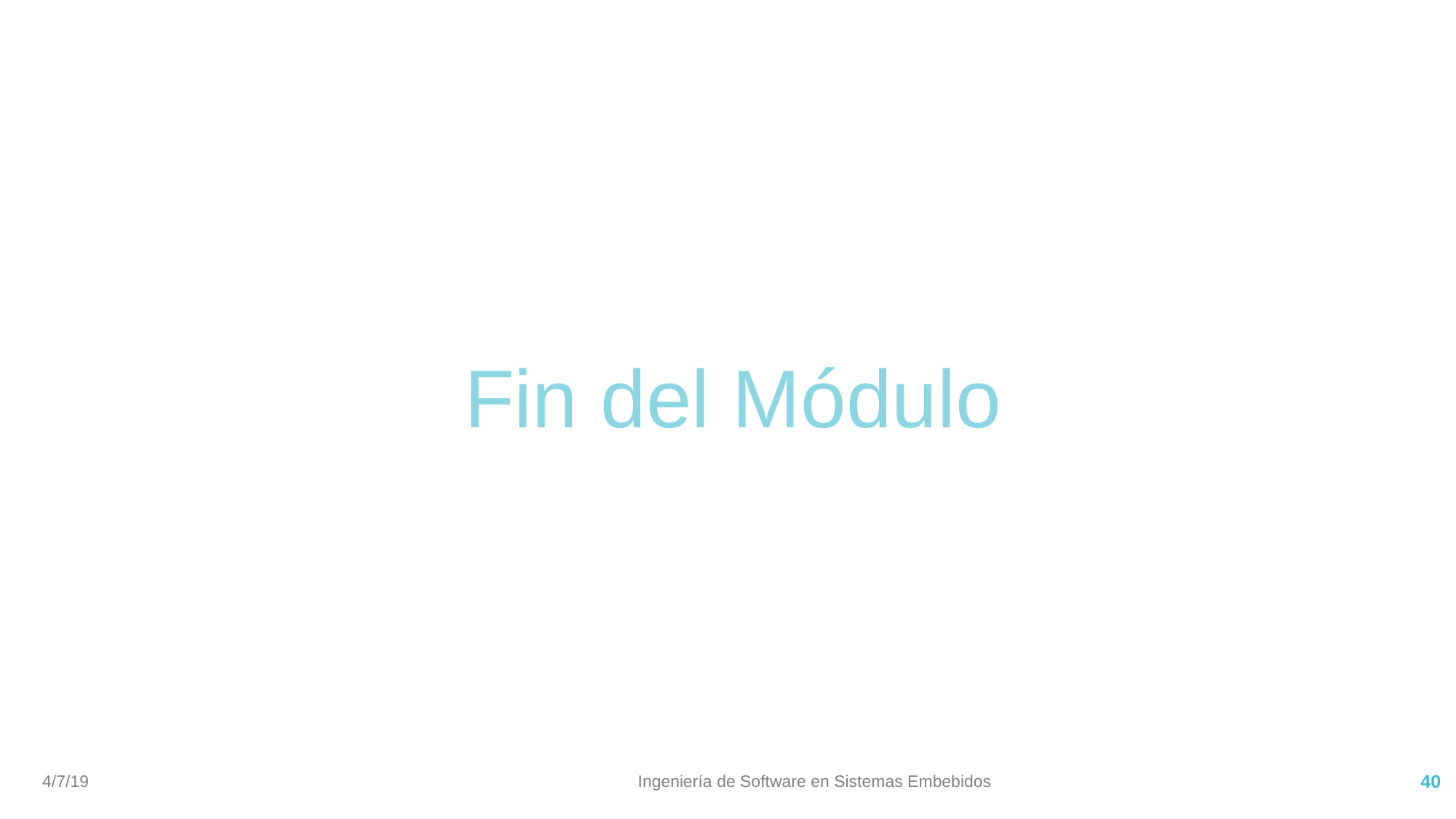

Fin del Módulo
4/7/19
Ingeniería de Software en Sistemas Embebidos
40